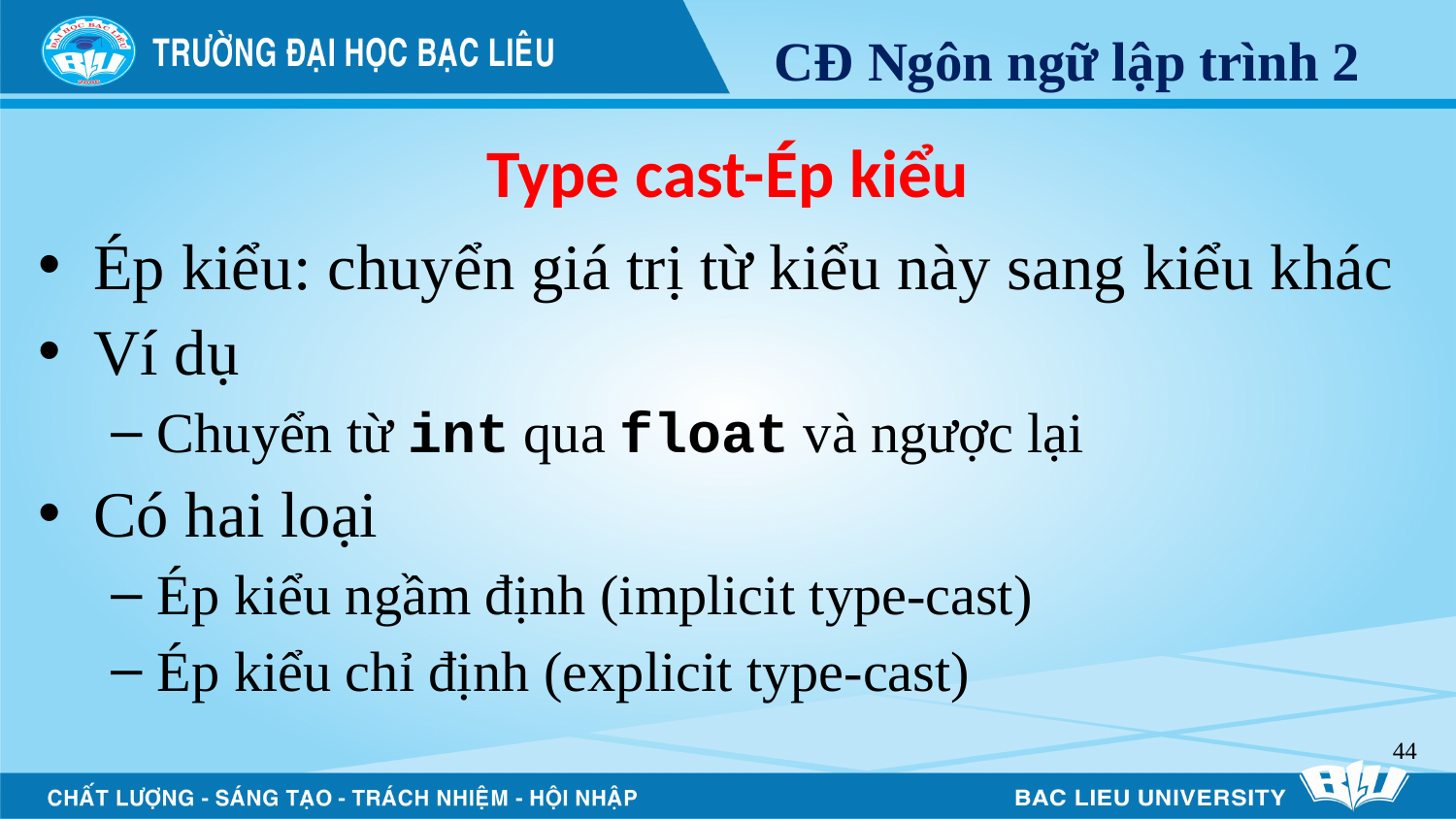

# Type cast-Ép kiểu
Ép kiểu: chuyển giá trị từ kiểu này sang kiểu khác
Ví dụ
Chuyển từ int qua float và ngược lại
Có hai loại
Ép kiểu ngầm định (implicit type-cast)
Ép kiểu chỉ định (explicit type-cast)

44